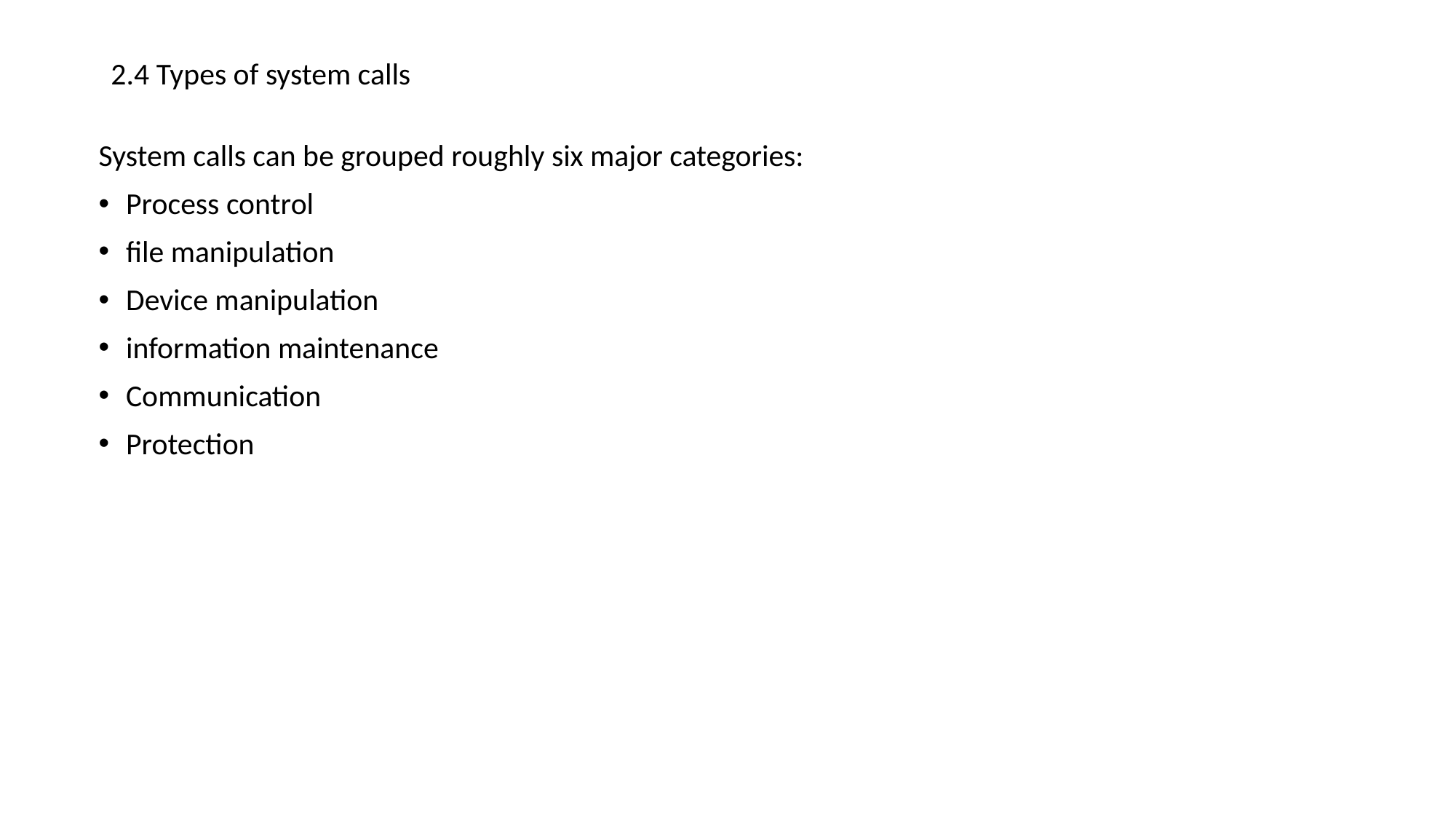

# 2.4 Types of system calls
System calls can be grouped roughly six major categories:
Process control
file manipulation
Device manipulation
information maintenance
Communication
Protection